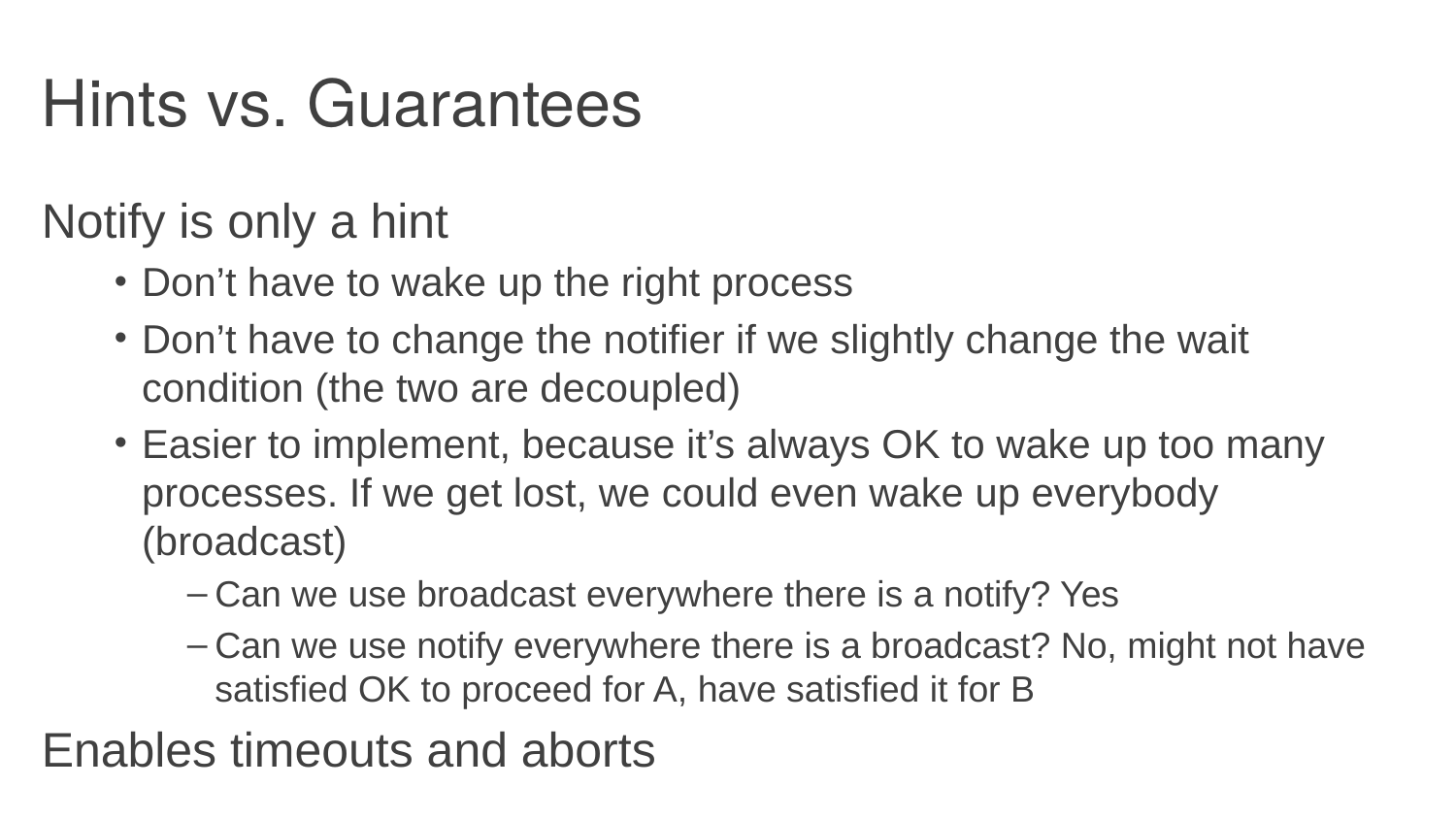

# Hints vs. Guarantees
Notify is only a hint
Don’t have to wake up the right process
Don’t have to change the notifier if we slightly change the wait condition (the two are decoupled)
Easier to implement, because it’s always OK to wake up too many processes. If we get lost, we could even wake up everybody (broadcast)
Can we use broadcast everywhere there is a notify? Yes
Can we use notify everywhere there is a broadcast? No, might not have satisfied OK to proceed for A, have satisfied it for B
Enables timeouts and aborts